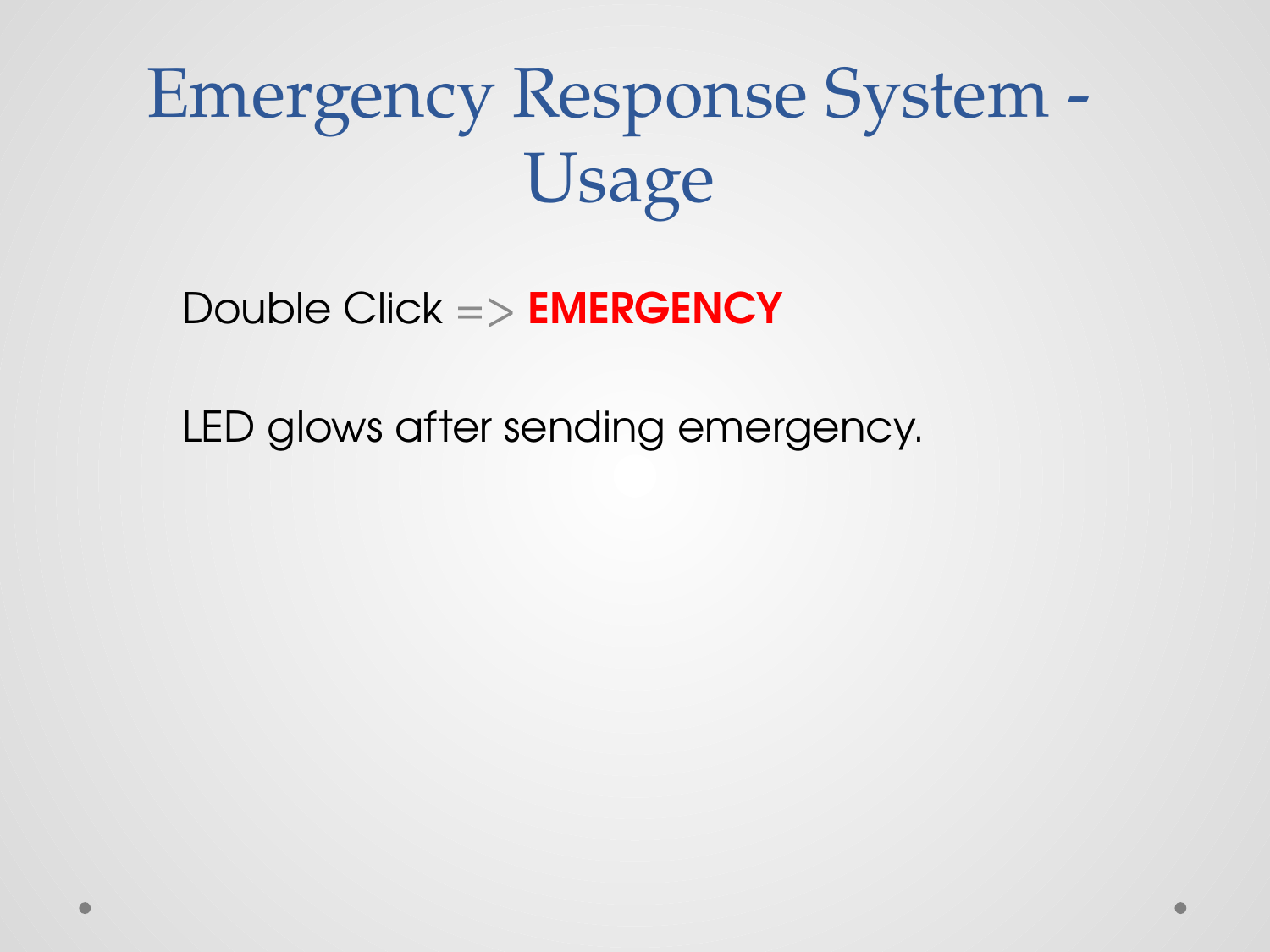

# Emergency Response System - Usage
Double Click => EMERGENCY

LED glows after sending emergency.